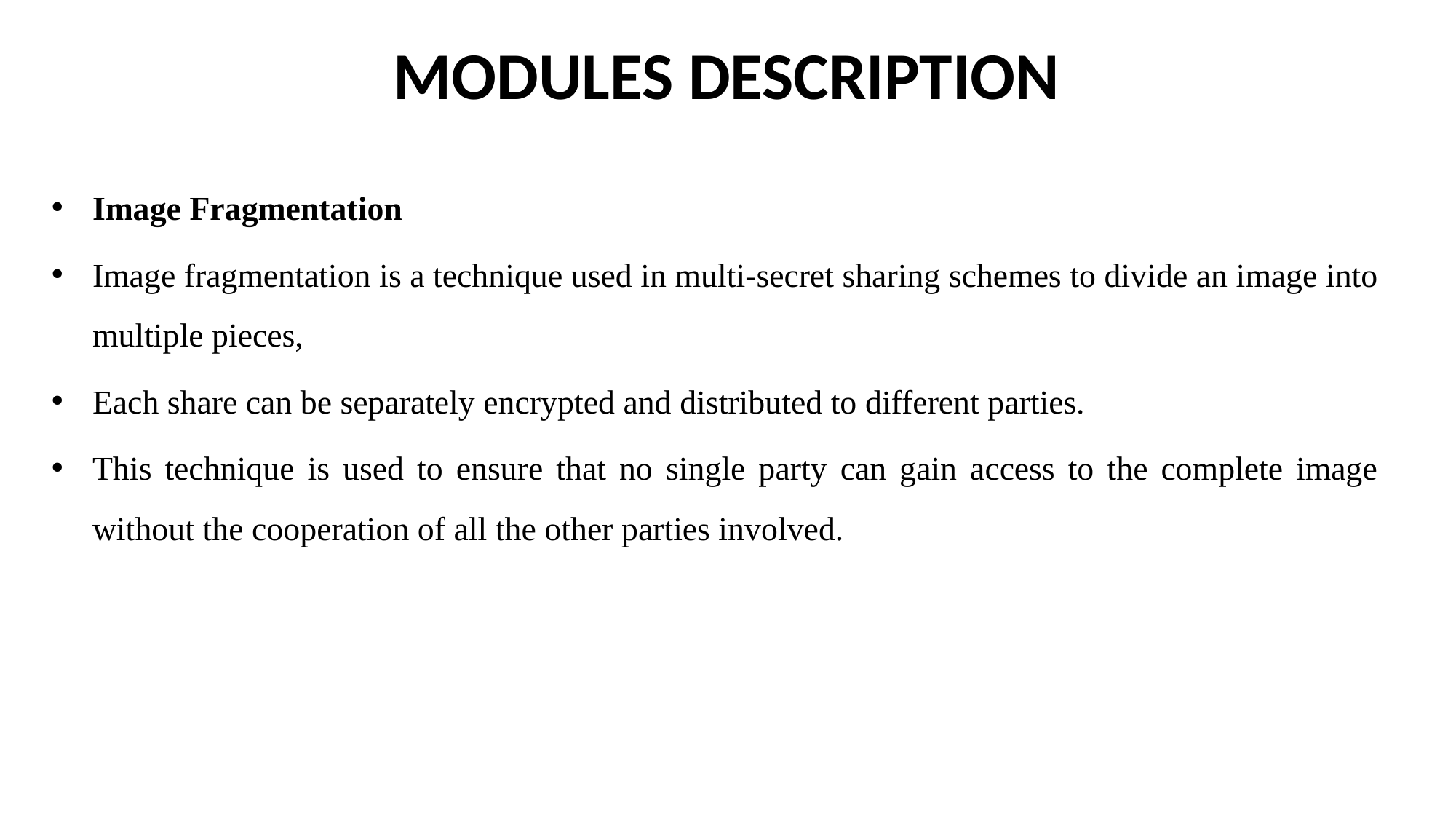

# MODULES DESCRIPTION
Image Fragmentation
Image fragmentation is a technique used in multi-secret sharing schemes to divide an image into multiple pieces,
Each share can be separately encrypted and distributed to different parties.
This technique is used to ensure that no single party can gain access to the complete image without the cooperation of all the other parties involved.